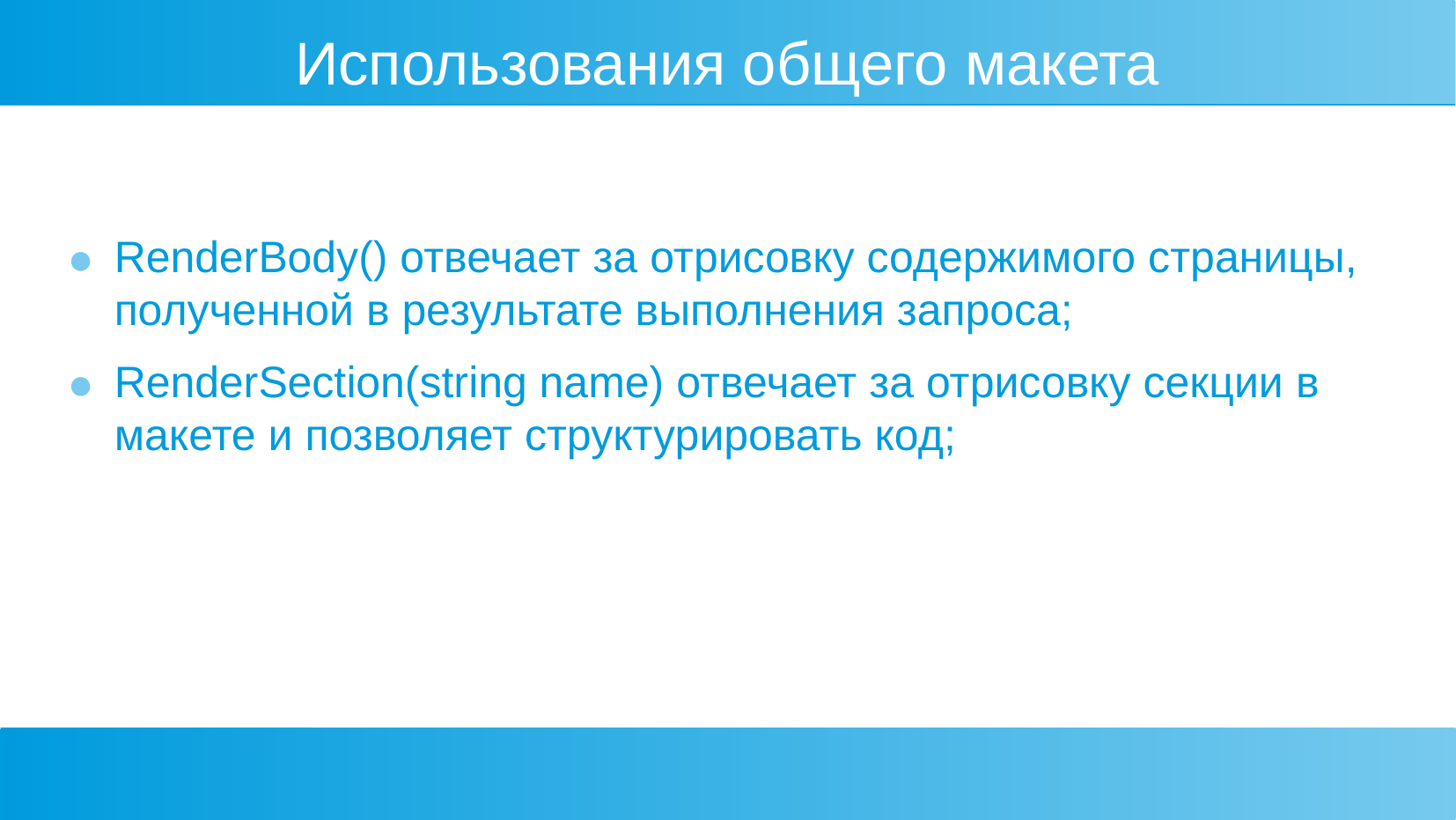

Использования общего макета

RenderBody() отвечает за отрисовку содержимого страницы, полученной в результате выполнения запроса;
RenderSection(string name) отвечает за отрисовку секции в макете и позволяет структурировать код;